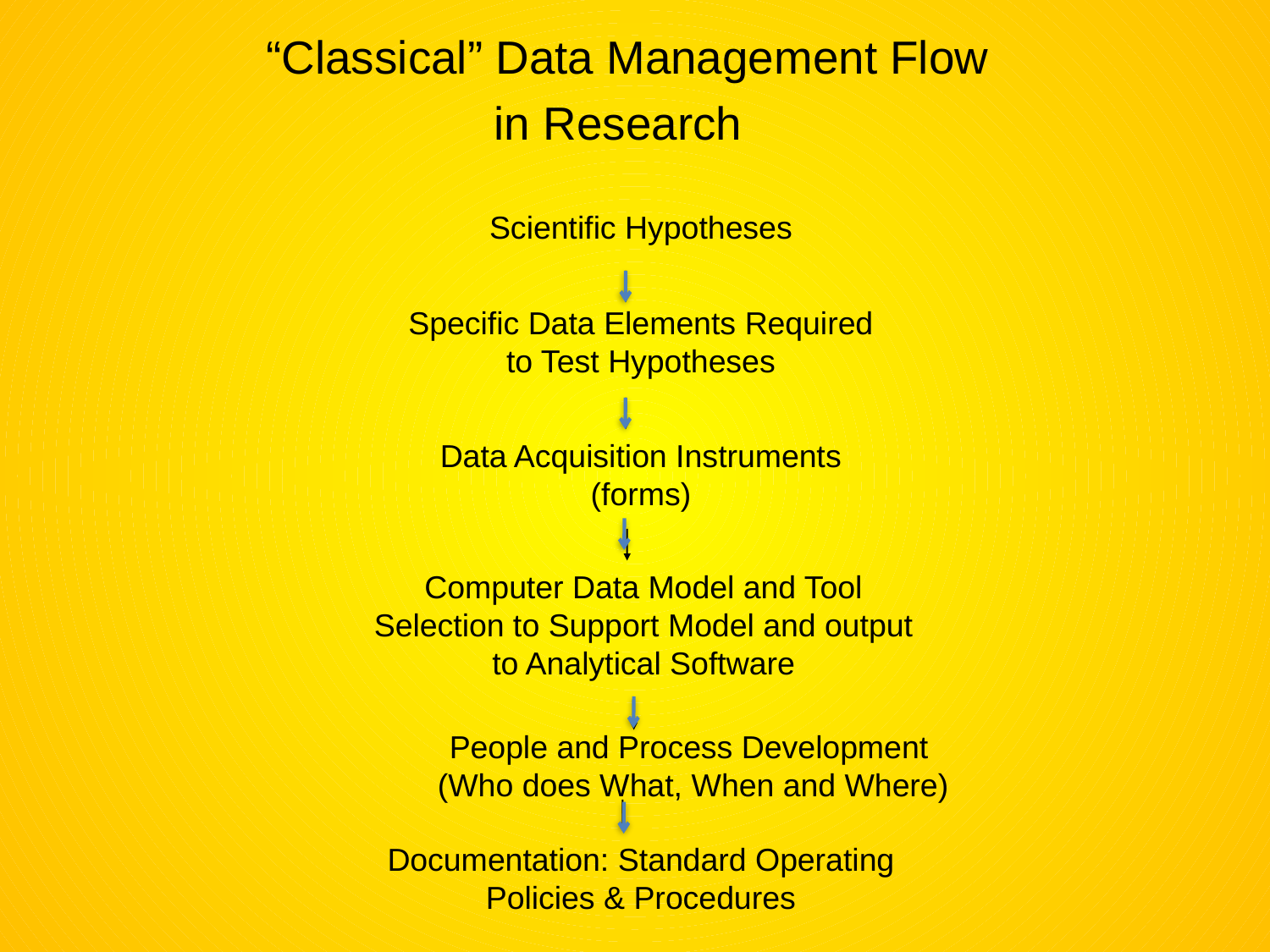

“Classical” Data Management Flow
in Research
Scientific Hypotheses

Specific Data Elements Required to Test Hypotheses

Data Acquisition Instruments (forms)

Computer Data Model and Tool Selection to Support Model and output to Analytical Software

People and Process Development
(Who does What, When and Where)

Documentation: Standard Operating Policies & Procedures